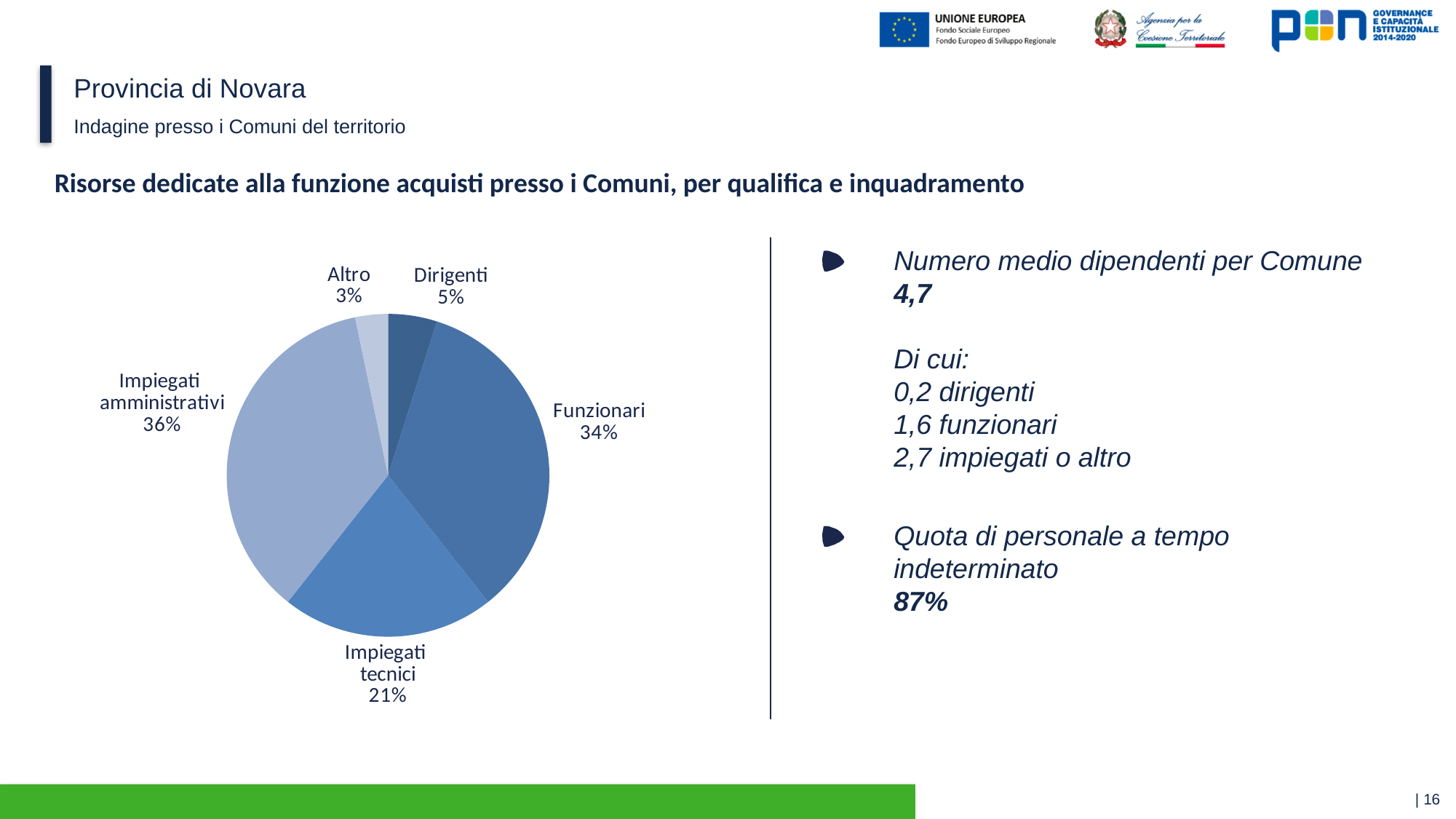

# Provincia di Novara
Indagine presso i Comuni del territorio
Risorse dedicate alla funzione acquisti presso i Comuni, per qualifica e inquadramento

### Chart

| Category | Totale |
|---|---|
| Dirigenti | 3.0 |
| Funzionari | 21.0 |
| Impiegati
tecnici | 13.0 |
| Impiegati
amministrativi | 22.0 |
| Altro | 2.0 |
Numero medio dipendenti per Comune
4,7
Di cui:
0,2 dirigenti
1,6 funzionari
2,7 impiegati o altro

Quota di personale a tempo indeterminato
87%